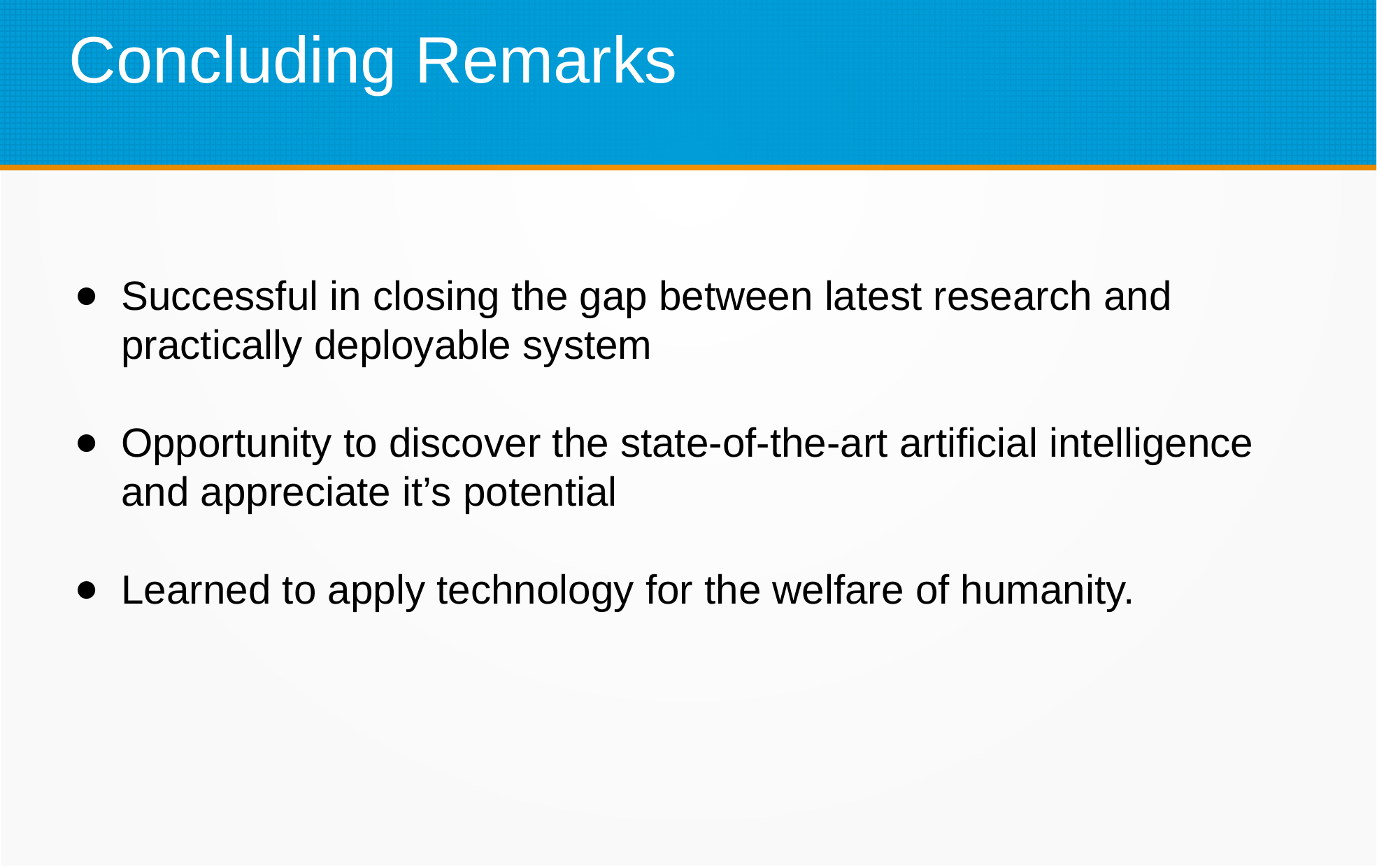

Concluding Remarks

Successful in closing the gap between latest research and practically deployable system

Opportunity to discover the state-of-the-art artificial intelligence and appreciate it’s potential

Learned to apply technology for the welfare of humanity.